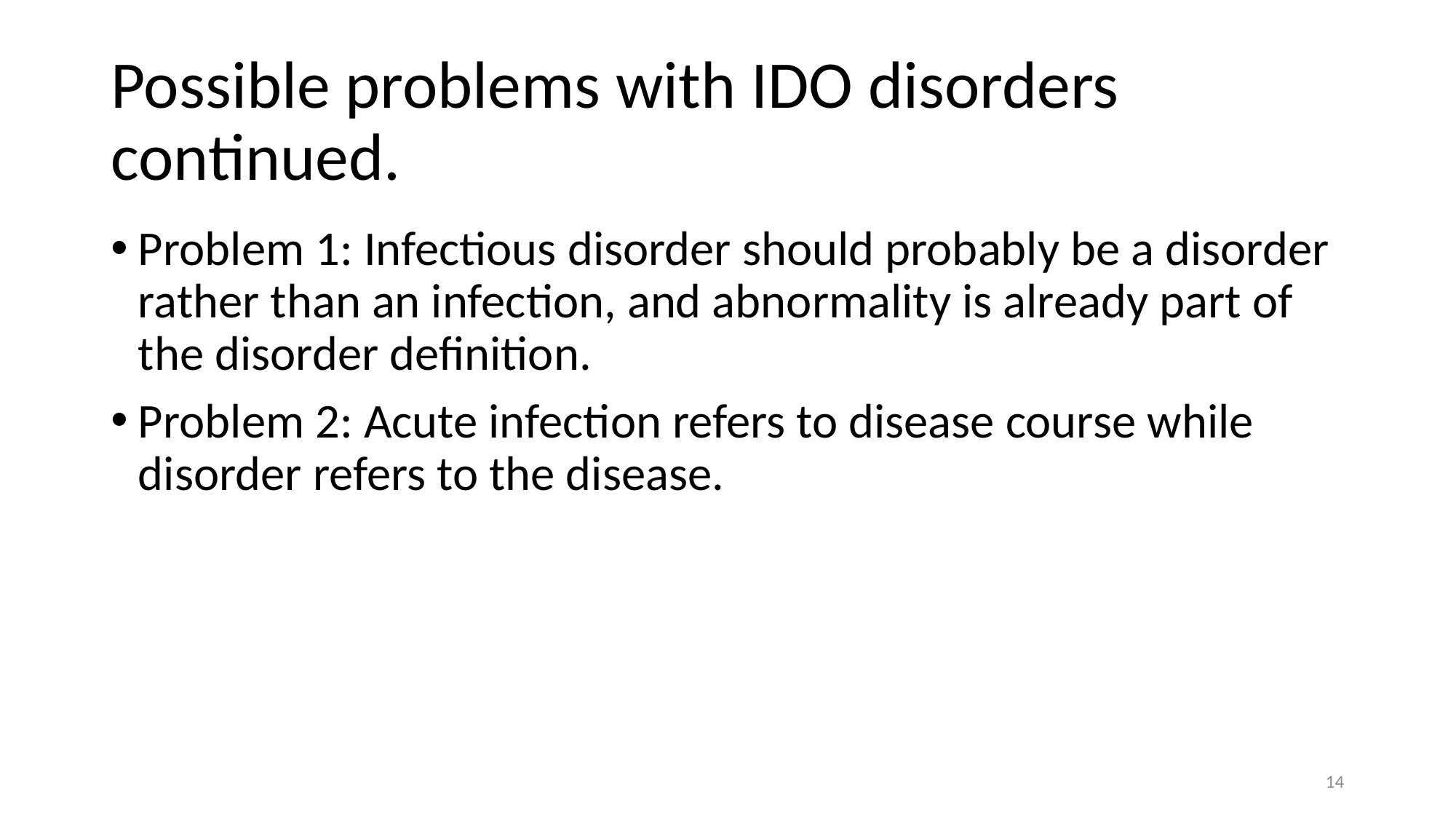

# Possible problems with IDO disorders continued.
Problem 1: Infectious disorder should probably be a disorder rather than an infection, and abnormality is already part of the disorder definition.
Problem 2: Acute infection refers to disease course while disorder refers to the disease.

14